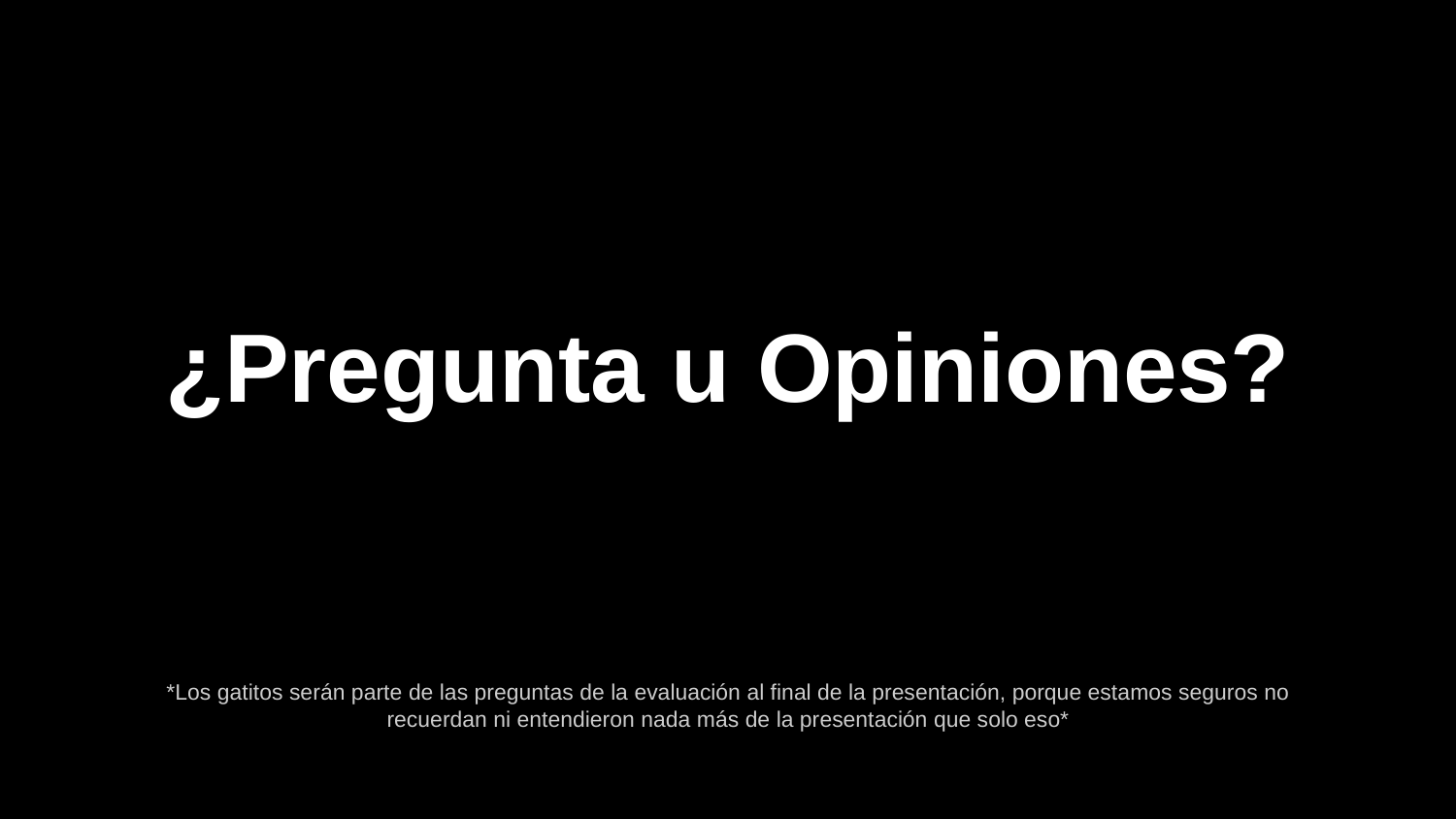

# ¿Pregunta u Opiniones?
*Los gatitos serán parte de las preguntas de la evaluación al final de la presentación, porque estamos seguros no recuerdan ni entendieron nada más de la presentación que solo eso*